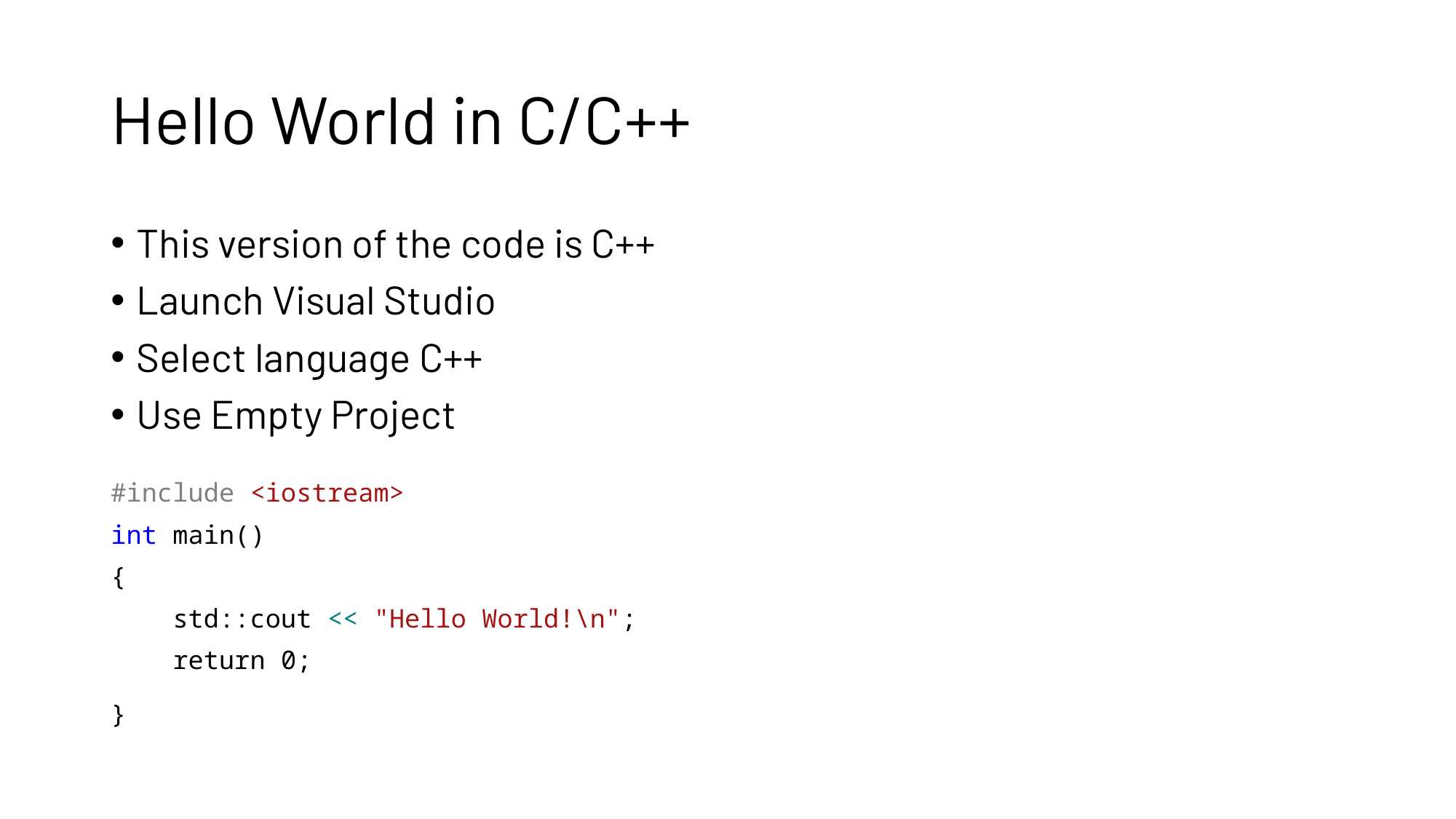

# Hello World in C/C++
This version of the code is C++
Launch Visual Studio
Select language C++
Use Empty Project
#include <iostream>
int main()
{
    std::cout << "Hello World!\n";
    return 0;
}